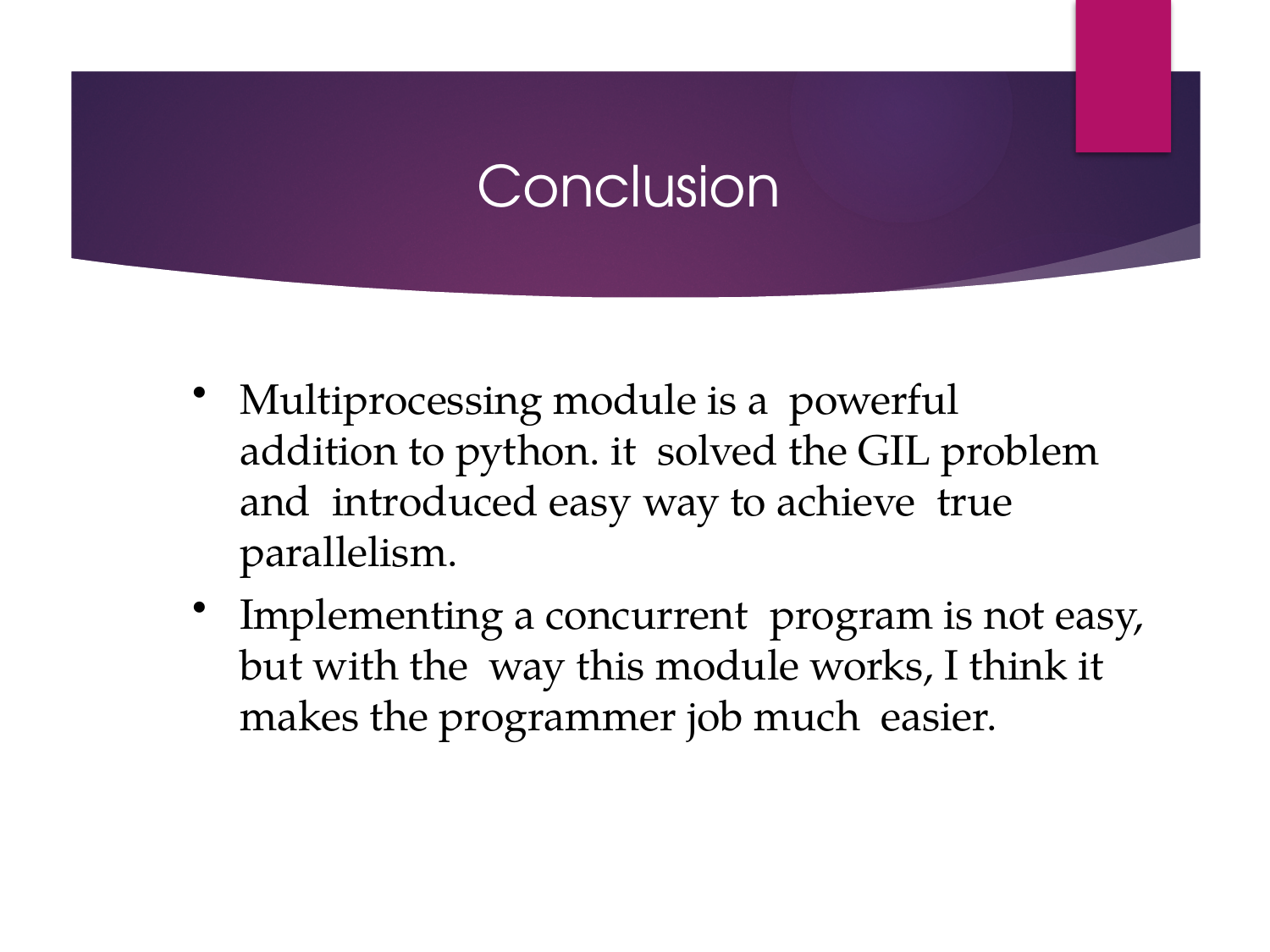

# Conclusion
Multiprocessing module is a  powerful addition to python. it  solved the GIL problem and  introduced easy way to achieve  true parallelism.
Implementing a concurrent  program is not easy, but with the  way this module works, I think it  makes the programmer job much  easier.